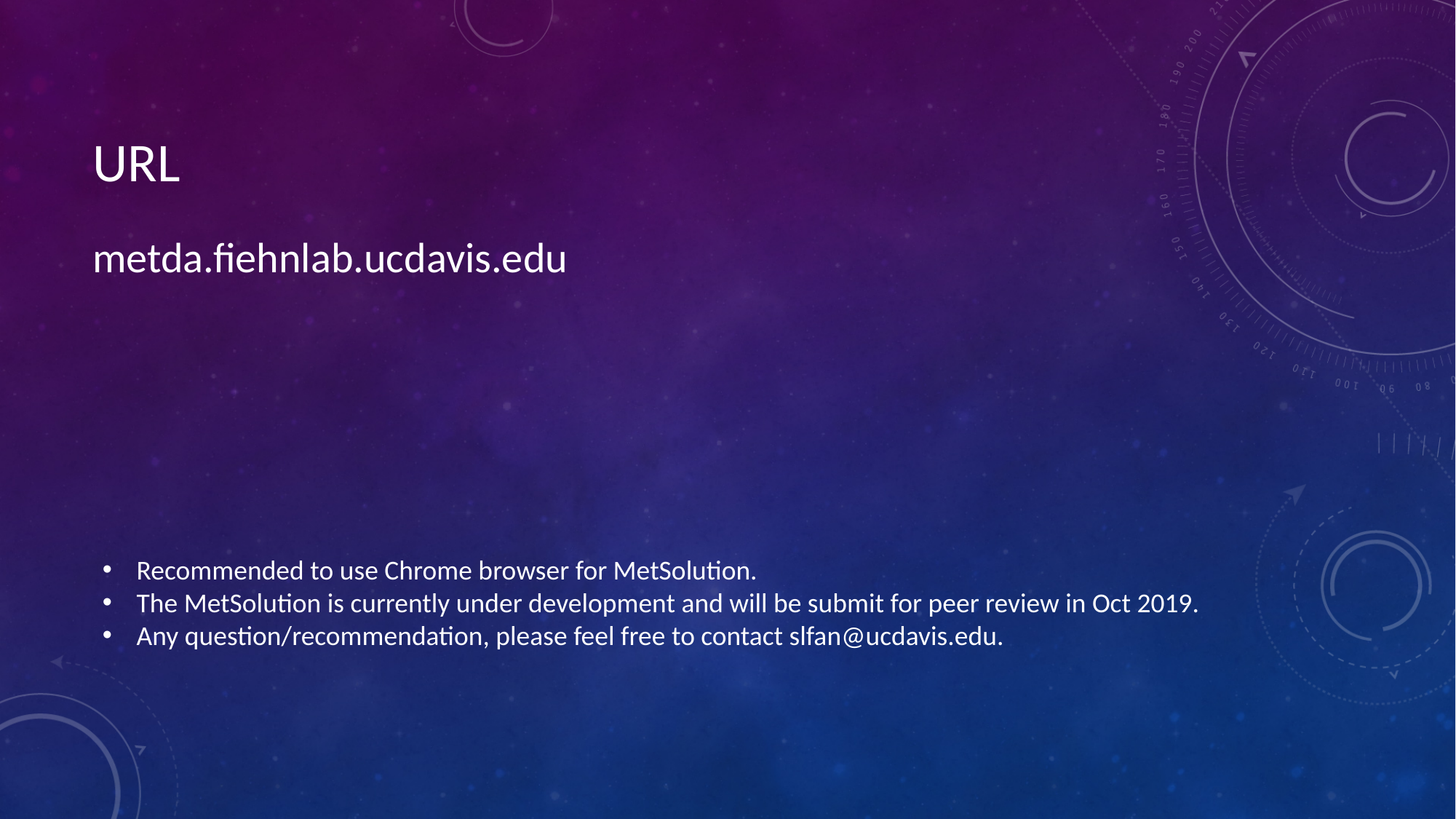

# URL
metda.fiehnlab.ucdavis.edu
Recommended to use Chrome browser for MetSolution.
The MetSolution is currently under development and will be submit for peer review in Oct 2019.
Any question/recommendation, please feel free to contact slfan@ucdavis.edu.